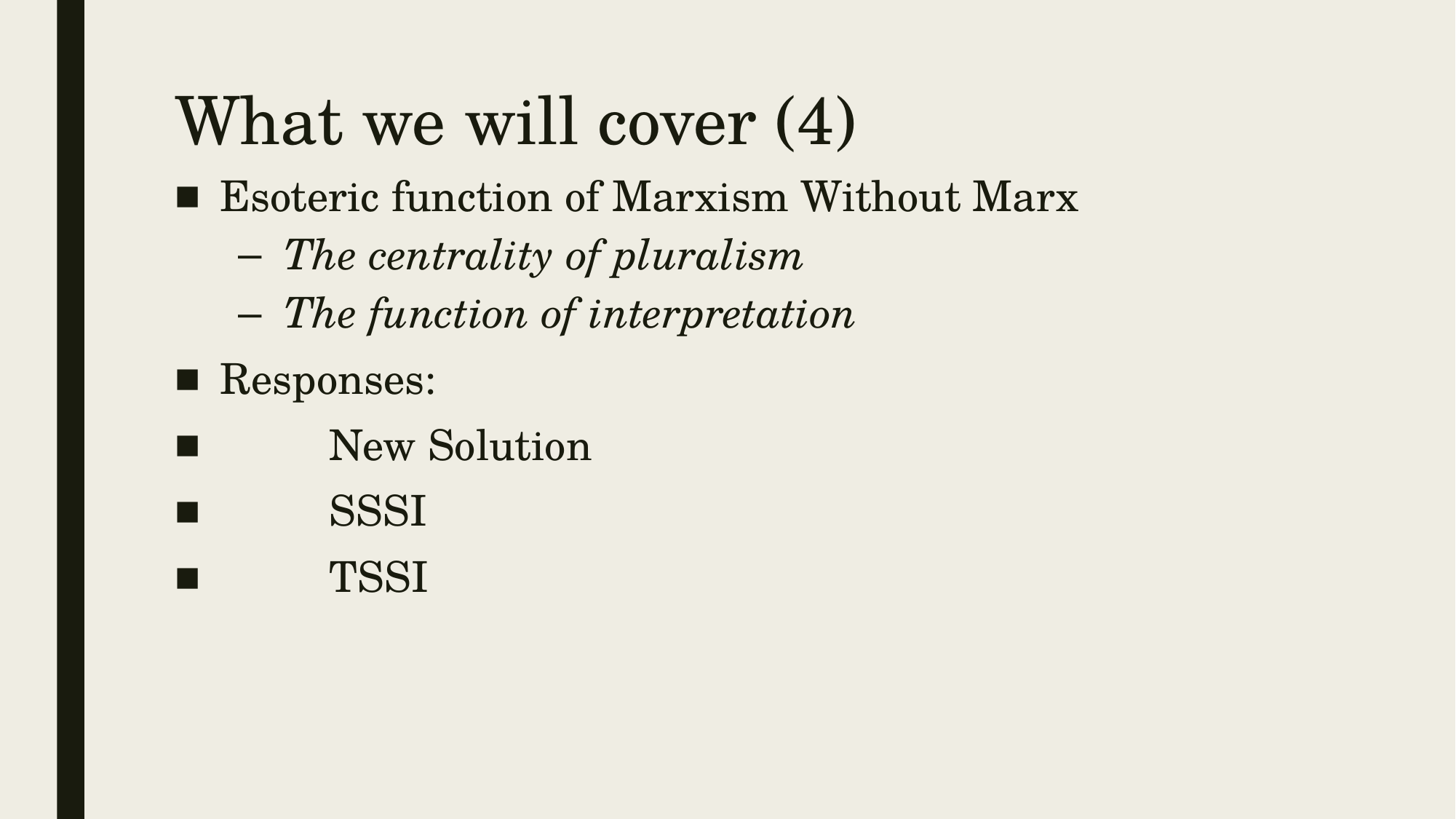

# What we will cover (4)
Esoteric function of Marxism Without Marx
The centrality of pluralism
The function of interpretation
Responses:
	New Solution
	SSSI
	TSSI